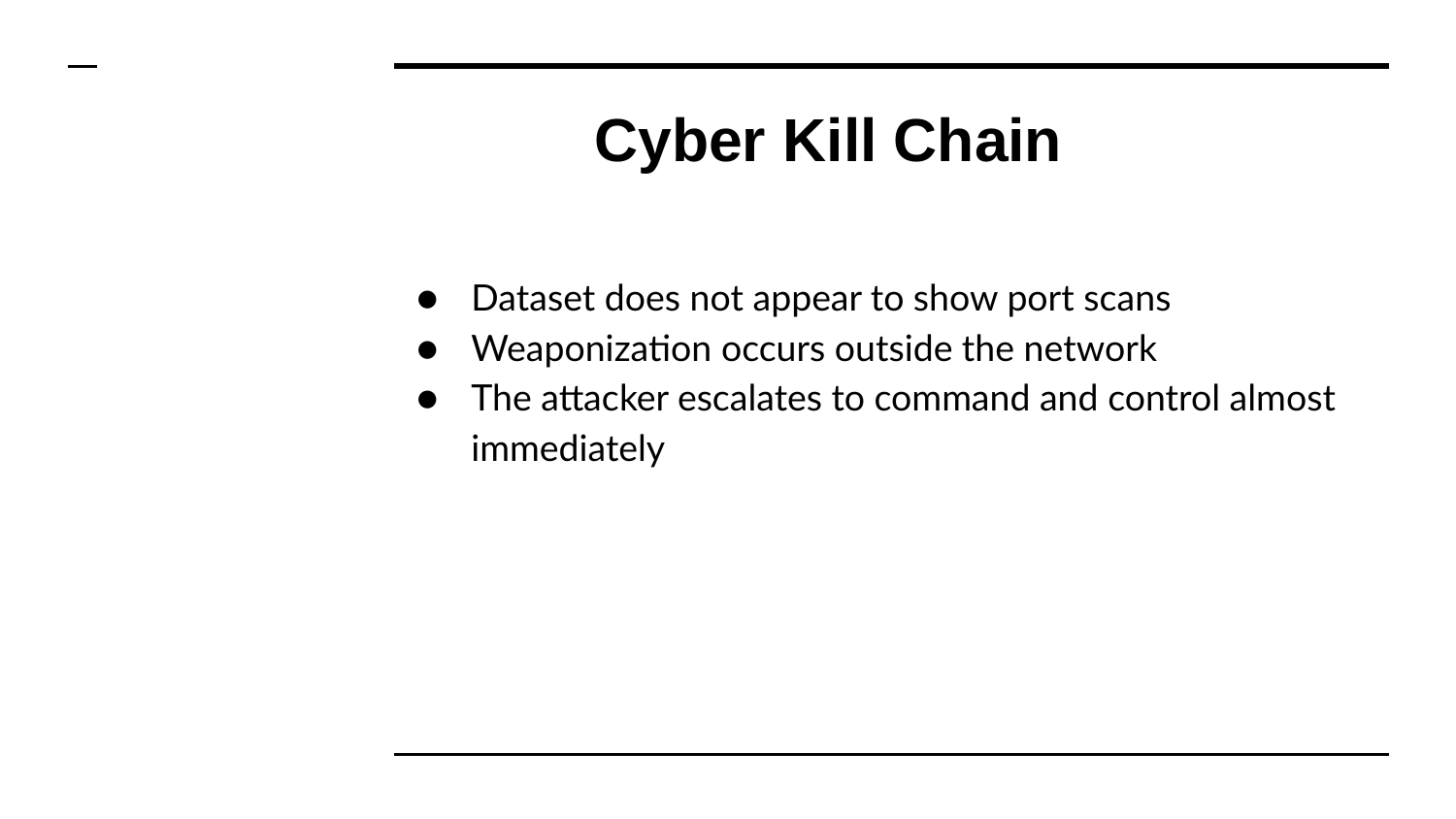

# Cyber Kill Chain
Dataset does not appear to show port scans
Weaponization occurs outside the network
The attacker escalates to command and control almost immediately